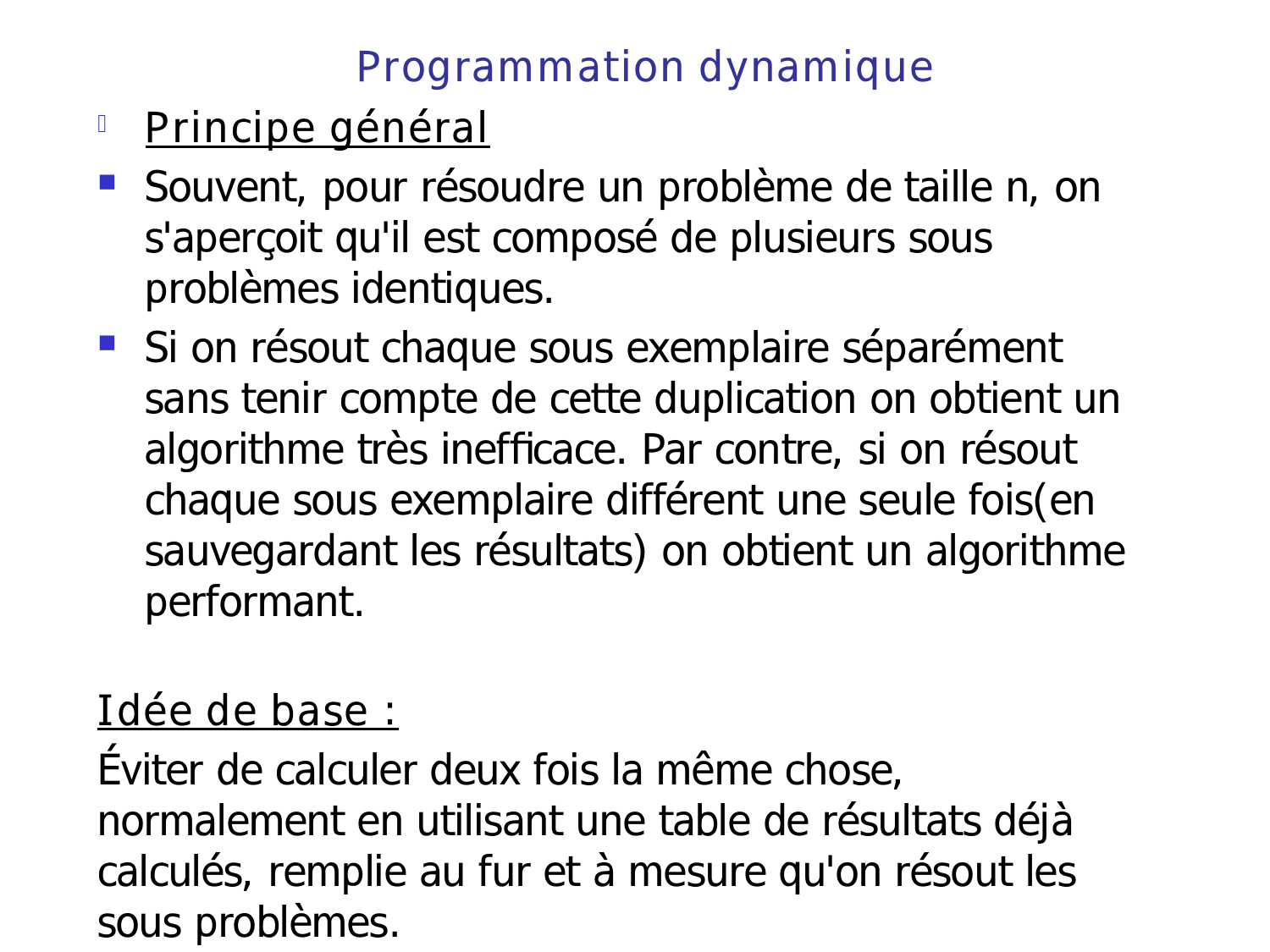

# Programmation dynamique
Principe général
Souvent, pour résoudre un problème de taille n, on s'aperçoit qu'il est composé de plusieurs sous problèmes identiques.
Si on résout chaque sous exemplaire séparément sans tenir compte de cette duplication on obtient un algorithme très inefficace. Par contre, si on résout chaque sous exemplaire différent une seule fois(en sauvegardant les résultats) on obtient un algorithme performant.

Idée de base :
Éviter de calculer deux fois la même chose, normalement en utilisant une table de résultats déjà calculés, remplie au fur et à mesure qu'on résout les sous problèmes.